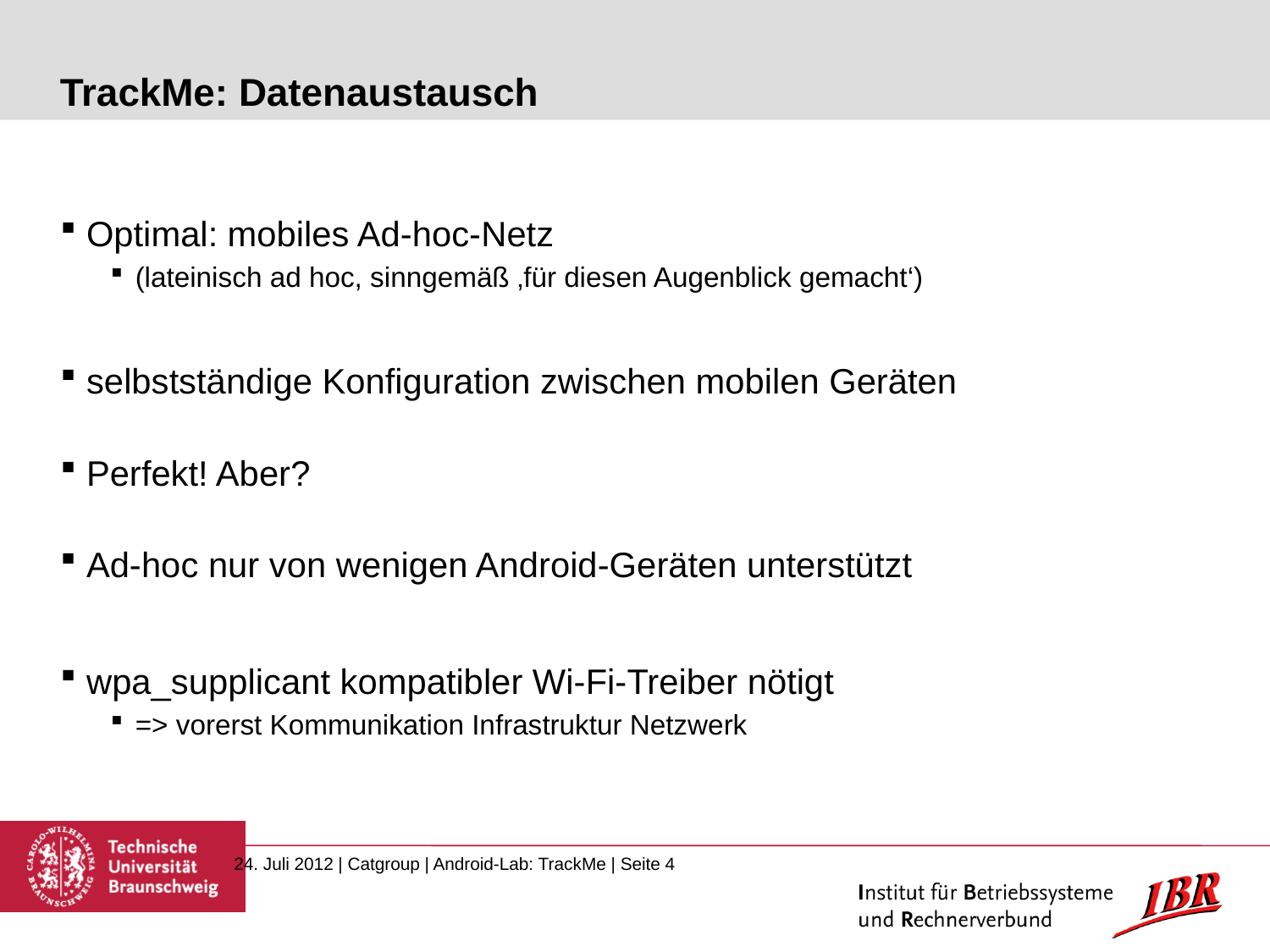

# TrackMe: Datenaustausch
Optimal: mobiles Ad-hoc-Netz
(lateinisch ad hoc, sinngemäß ‚für diesen Augenblick gemacht‘)

selbstständige Konfiguration zwischen mobilen Geräten
Perfekt! Aber?
Ad-hoc nur von wenigen Android-Geräten unterstützt

wpa_supplicant kompatibler Wi-Fi-Treiber nötigt
=> vorerst Kommunikation Infrastruktur Netzwerk